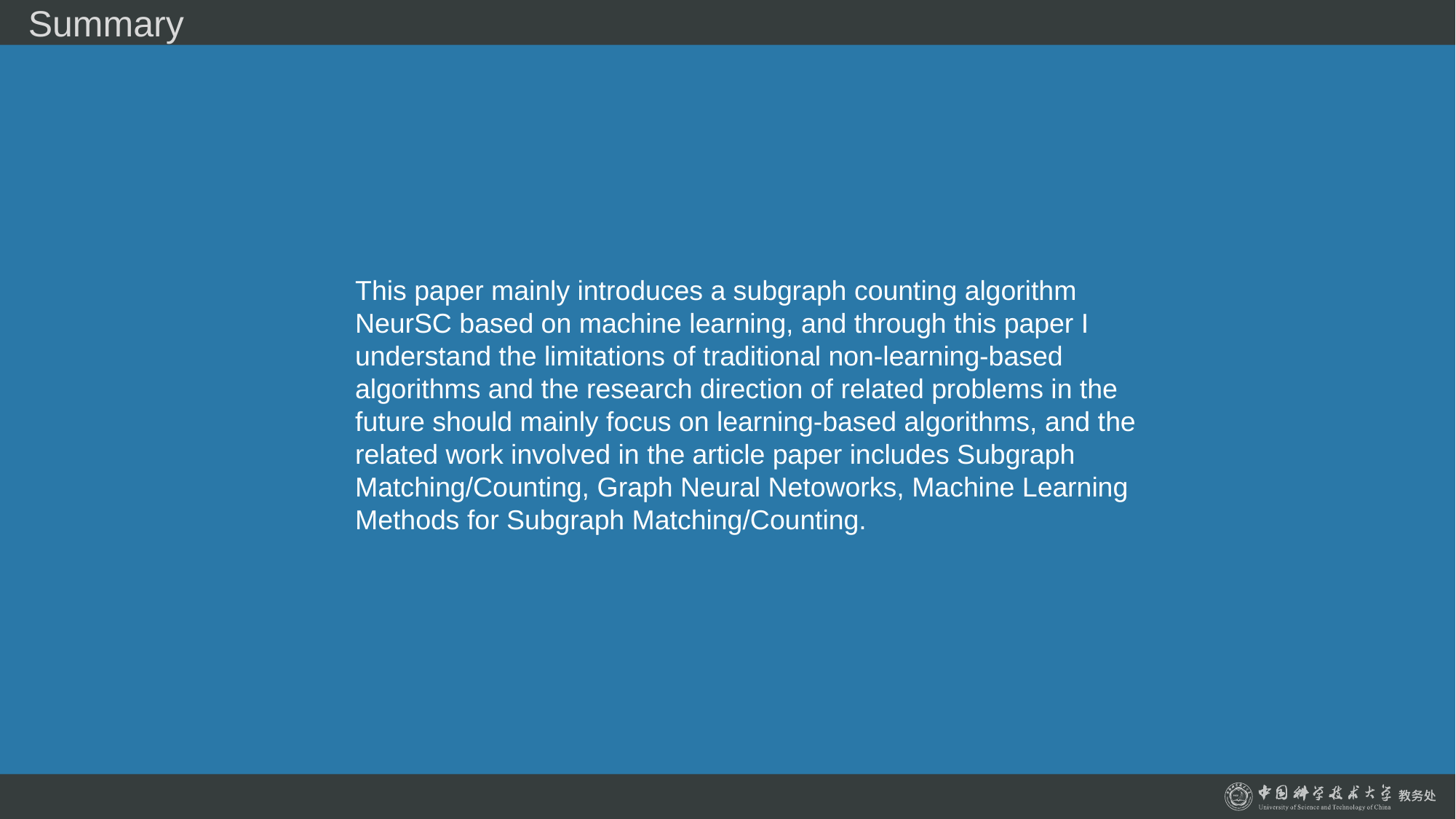

Summary
This paper mainly introduces a subgraph counting algorithm NeurSC based on machine learning, and through this paper I understand the limitations of traditional non-learning-based algorithms and the research direction of related problems in the future should mainly focus on learning-based algorithms, and the related work involved in the article paper includes Subgraph Matching/Counting, Graph Neural Netoworks, Machine Learning Methods for Subgraph Matching/Counting.